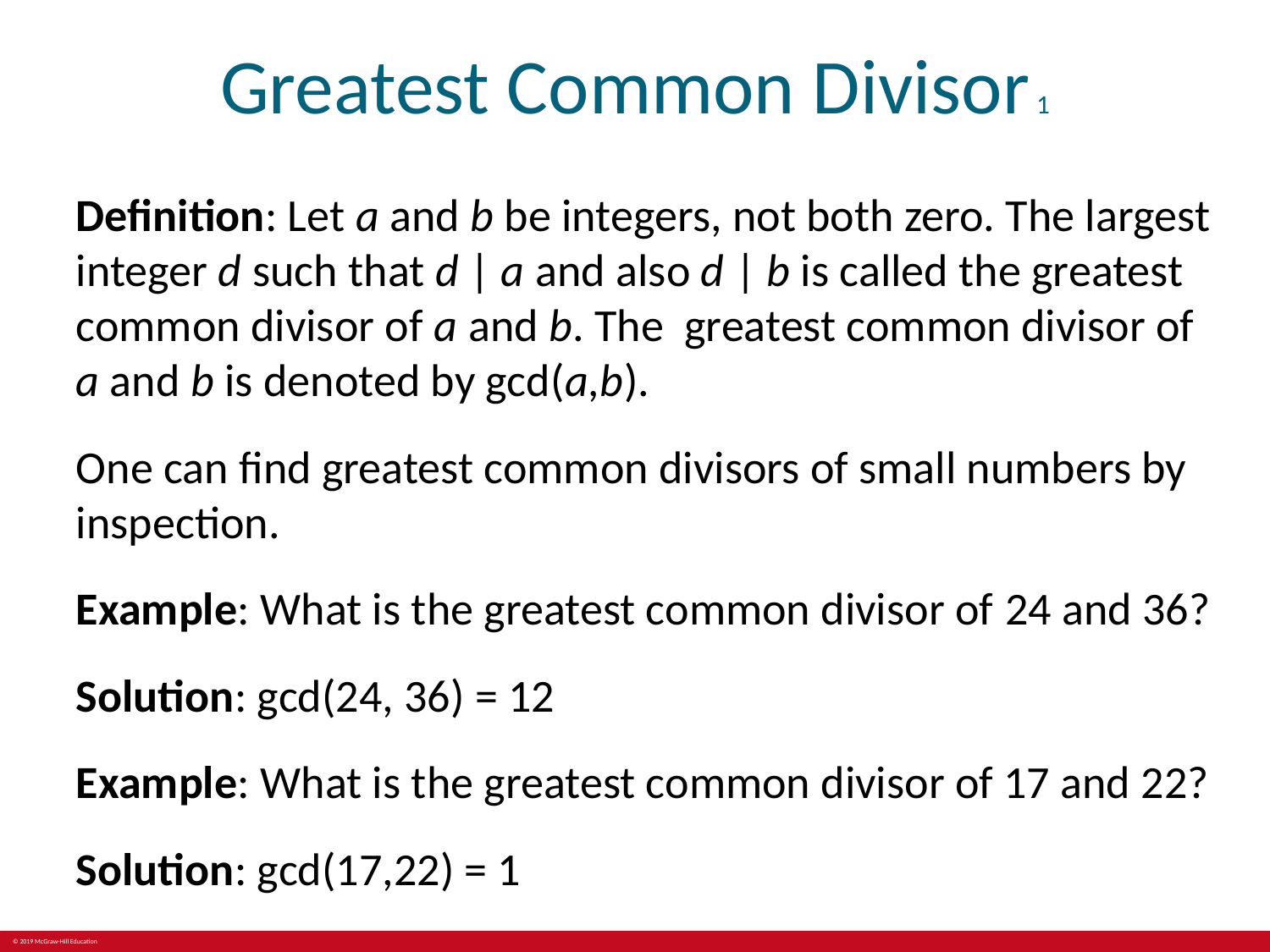

# Greatest Common Divisor 1
Definition: Let a and b be integers, not both zero. The largest integer d such that d | a and also d | b is called the greatest common divisor of a and b. The  greatest common divisor of a and b is denoted by gcd(a,b).
One can find greatest common divisors of small numbers by inspection.
Example: What is the greatest common divisor of 24 and 36?
Solution: gcd(24, 36) = 12
Example: What is the greatest common divisor of 17 and 22?
Solution: gcd(17,22) = 1